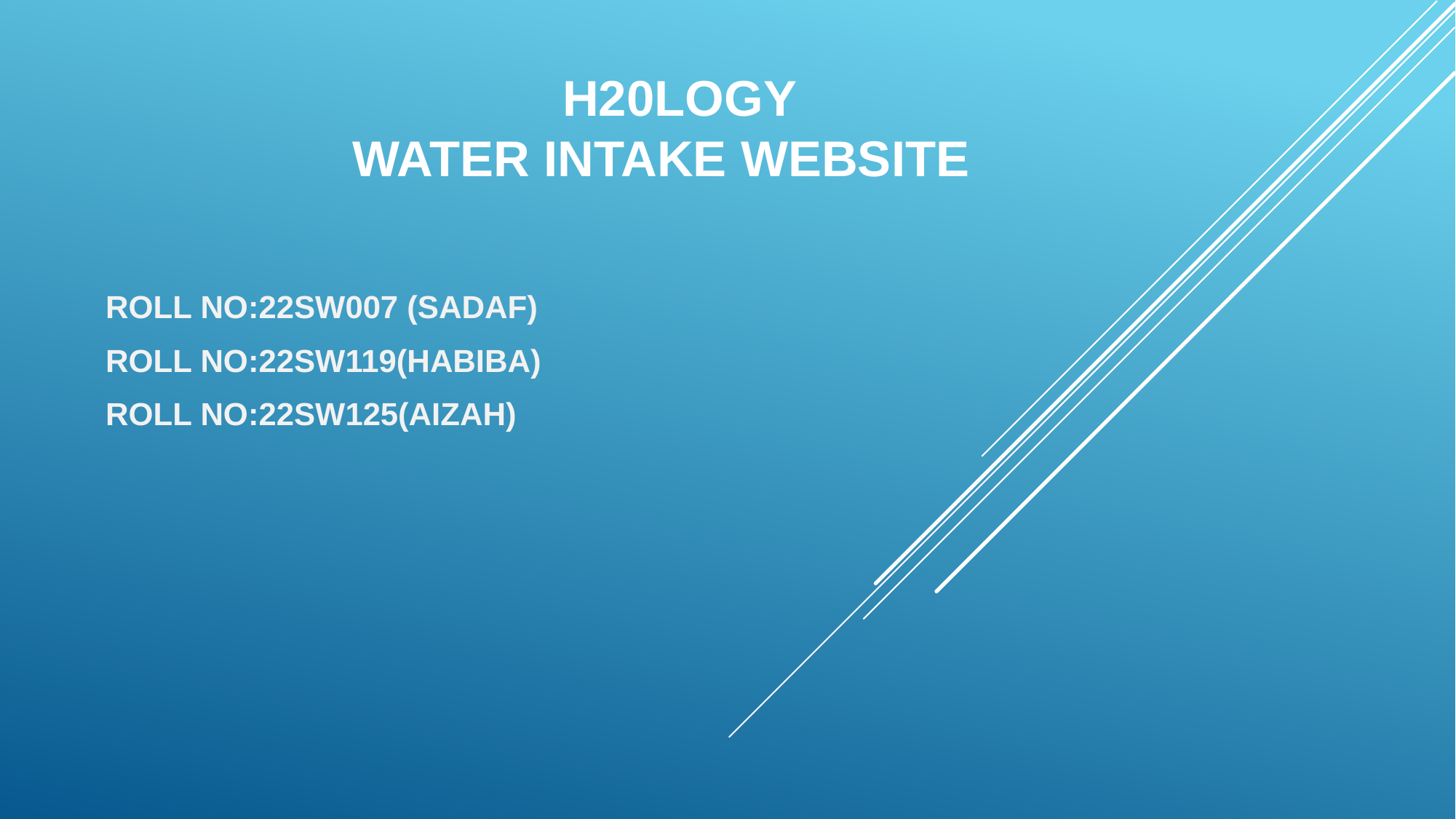

# H20logy water intake website
ROLL NO:22SW007 (SADAF)
ROLL NO:22SW119(HABIBA)
ROLL NO:22SW125(AIZAH)